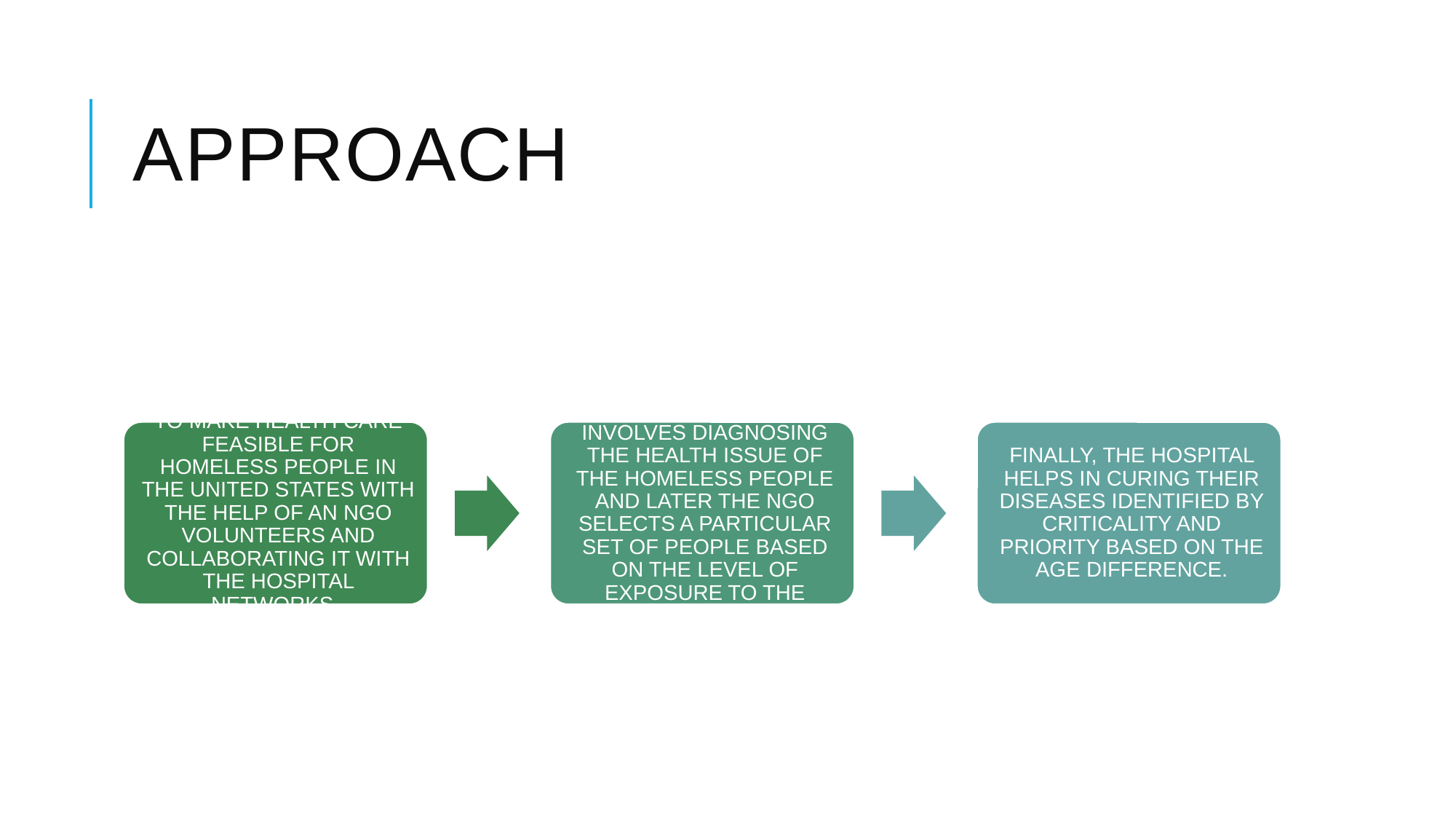

# Approach
To make health care feasible for homeless people in the United States with the help of an NGO volunteers and collaborating it with the Hospital networks.

The first process involves diagnosing the health issue of the homeless people and later the NGO selects a particular set of people based on the level of exposure to the disease.

Finally, the hospital helps in curing their diseases identified by criticality and priority based on the age difference.